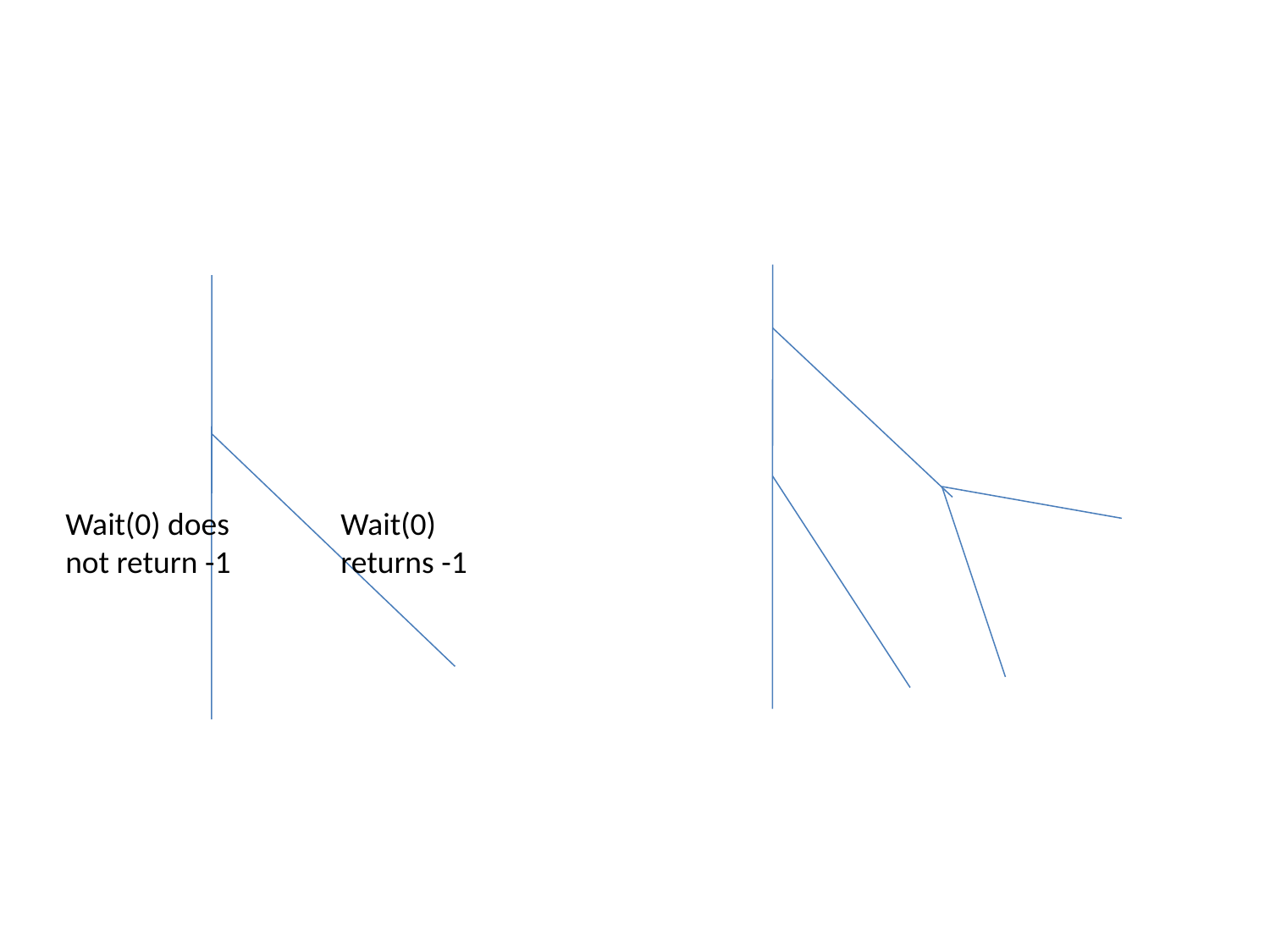

#

Wait(0) does not return -1
Wait(0) returns -1